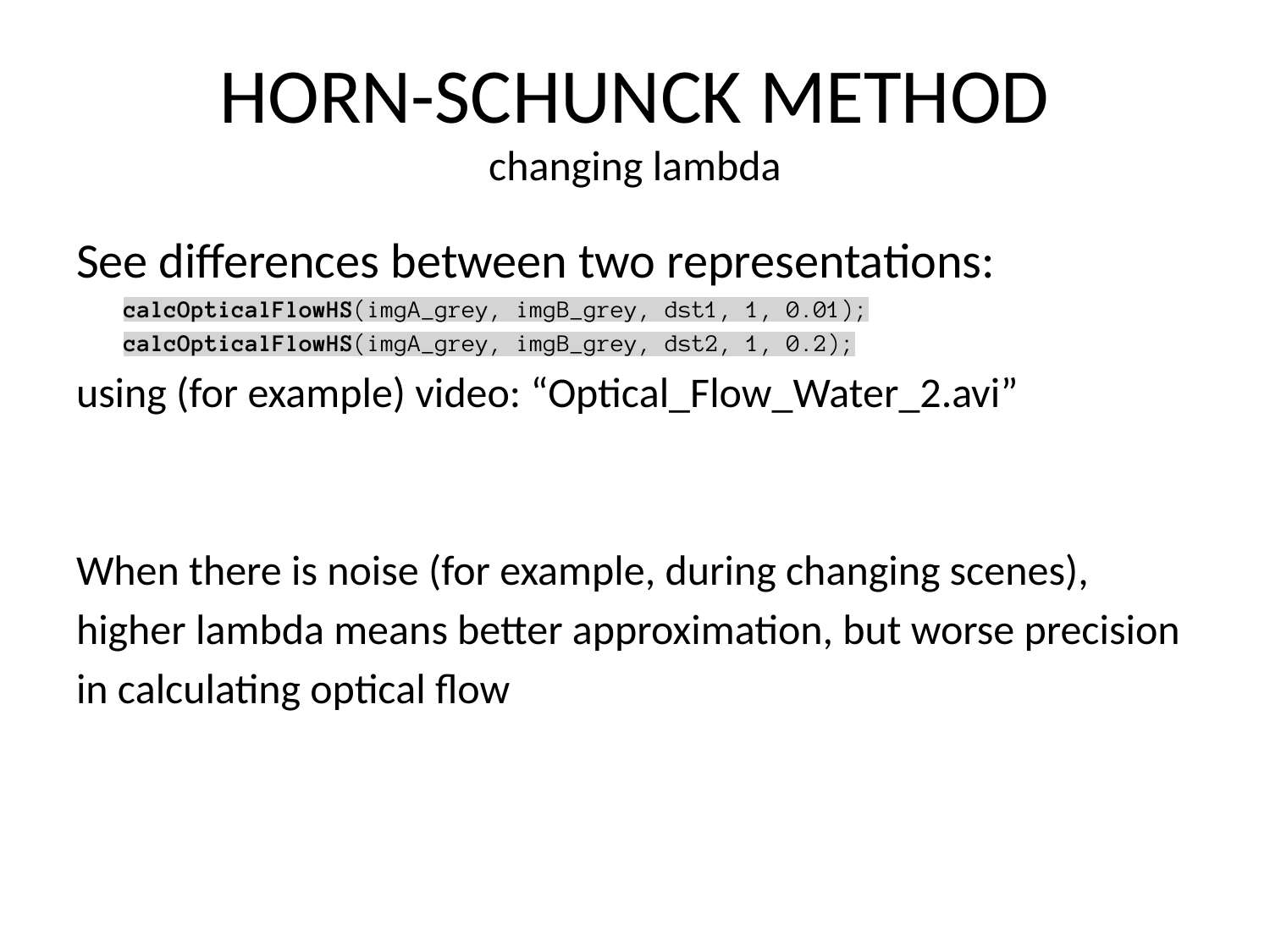

# HORN-SCHUNCK METHOD changing lambda
See differences between two representations:
	calcOpticalFlowHS(imgA_grey, imgB_grey, dst1, 1, 0.01);
	calcOpticalFlowHS(imgA_grey, imgB_grey, dst2, 1, 0.2);
using (for example) video: “Optical_Flow_Water_2.avi”

When there is noise (for example, during changing scenes),
higher lambda means better approximation, but worse precision
in calculating optical flow